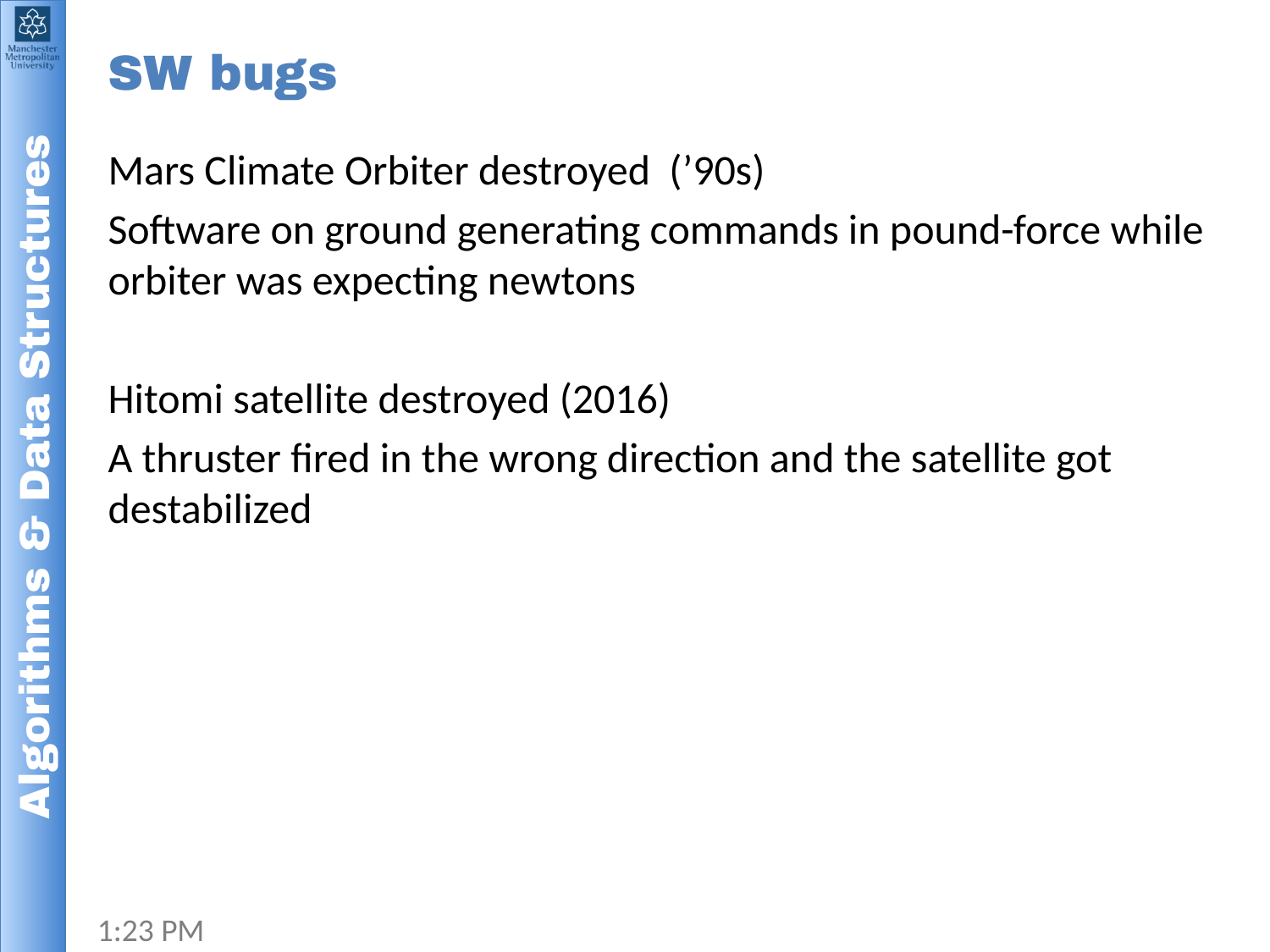

# SW bugs
Mars Climate Orbiter destroyed  (’90s)
Software on ground generating commands in pound-force while orbiter was expecting newtons

Hitomi satellite destroyed (2016)
A thruster fired in the wrong direction and the satellite got destabilized